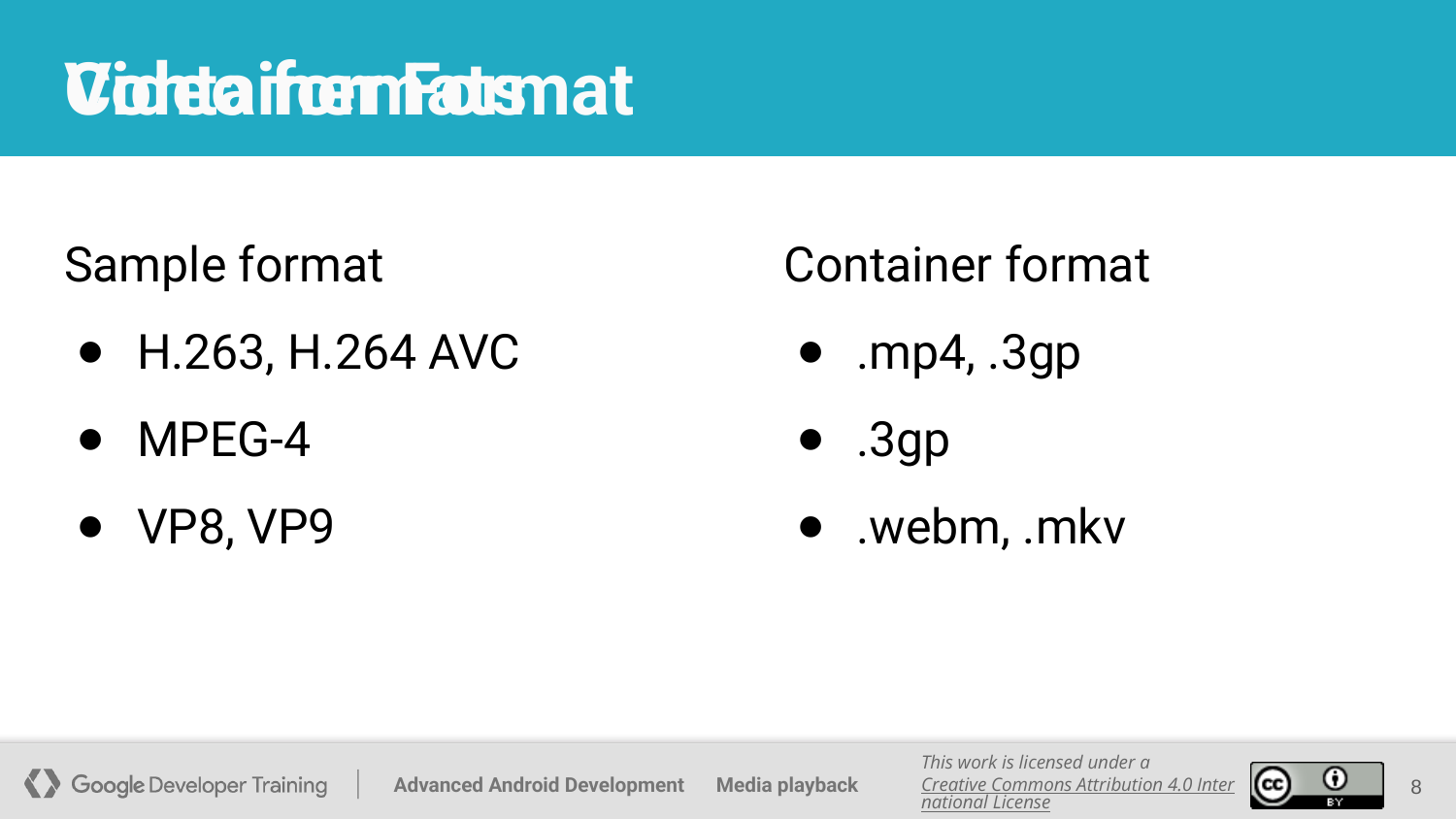

Container Format
# Video formats
Sample format
H.263, H.264 AVC
MPEG-4
VP8, VP9

Container format
.mp4, .3gp
.3gp
.webm, .mkv
8